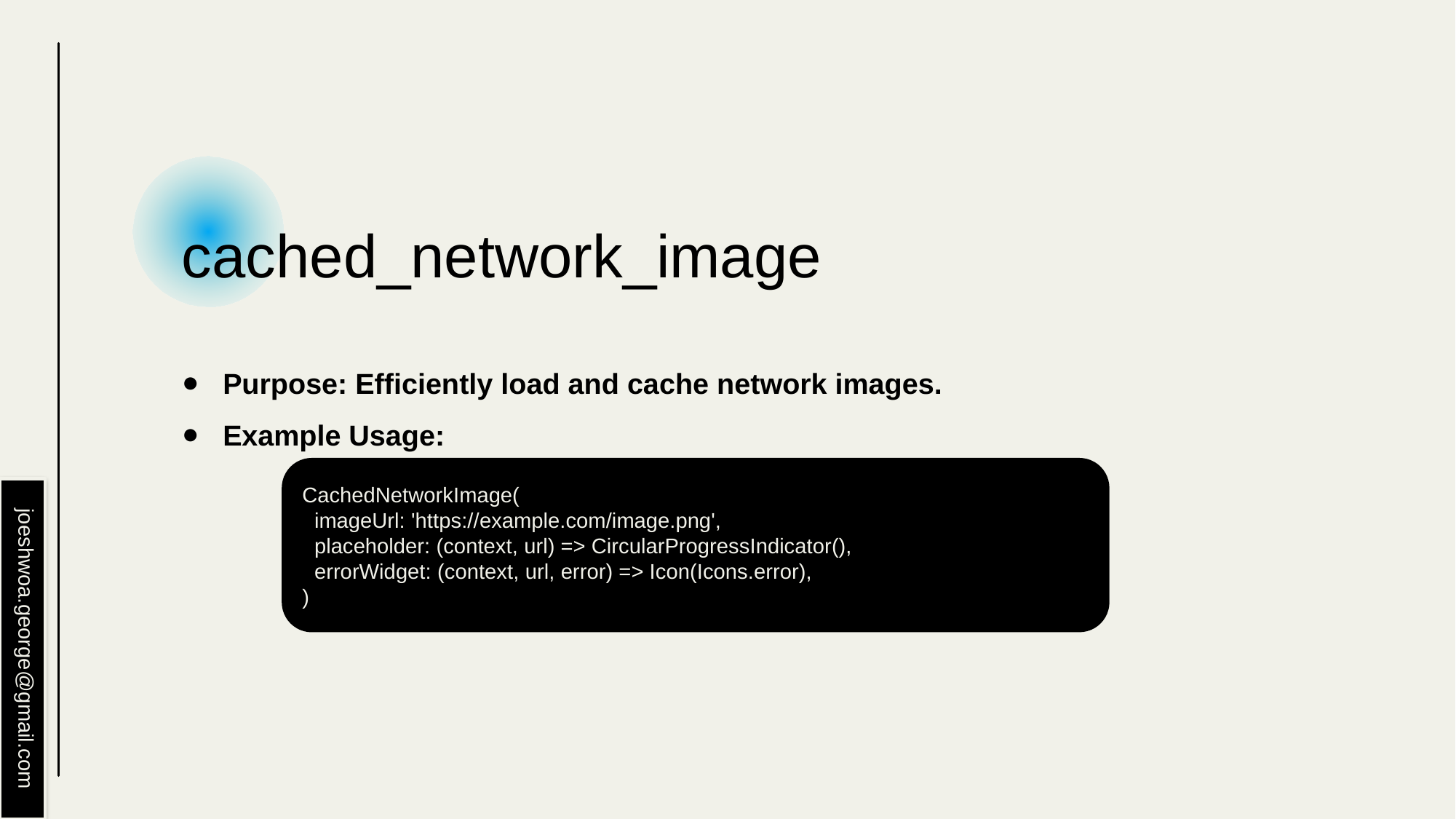

# cached_network_image
Purpose: Efficiently load and cache network images.
Example Usage:
CachedNetworkImage(
  imageUrl: 'https://example.com/image.png',
  placeholder: (context, url) => CircularProgressIndicator(),
  errorWidget: (context, url, error) => Icon(Icons.error),
)
joeshwoa.george@gmail.com